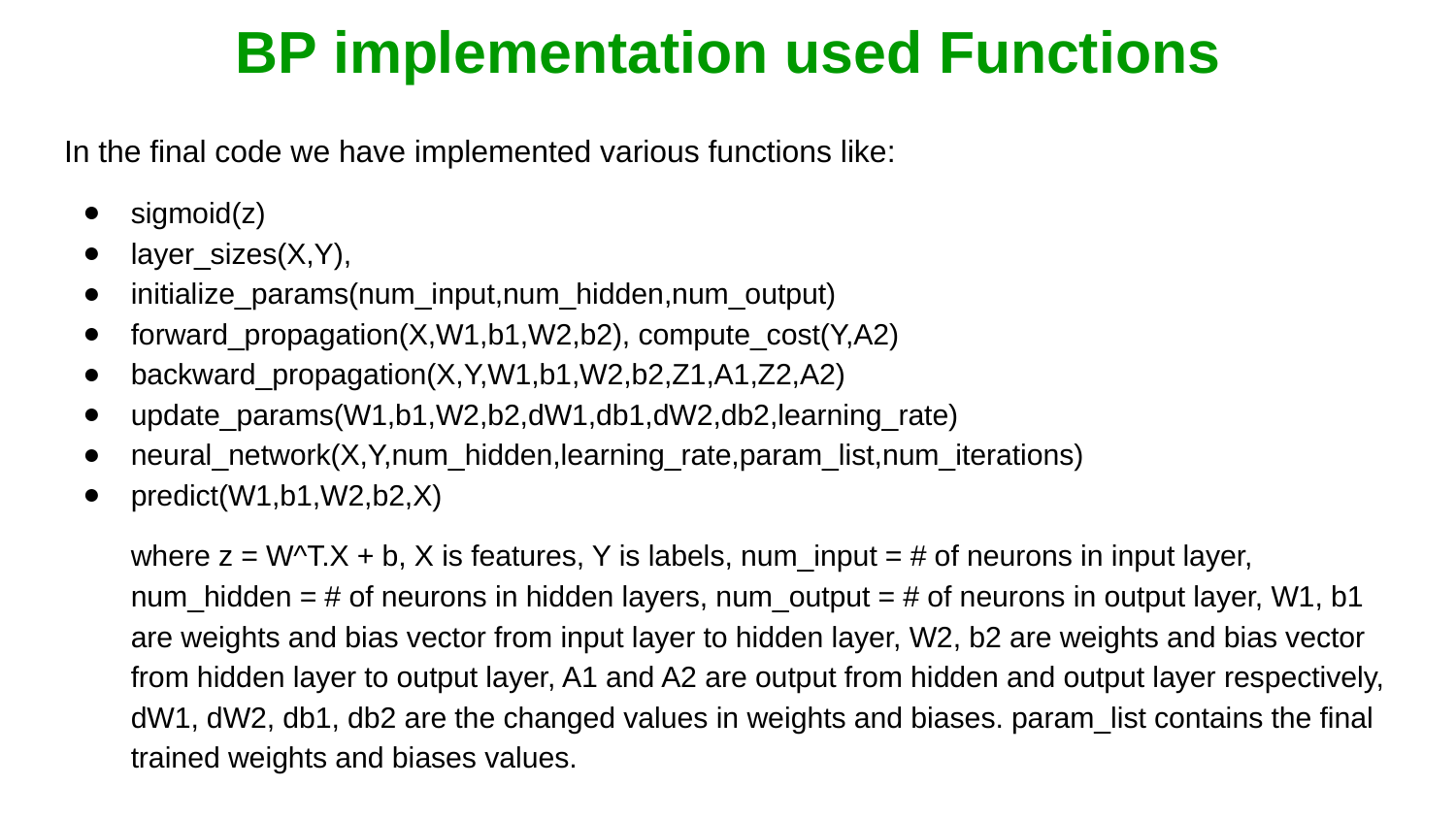

# BP implementation used Functions

In the final code we have implemented various functions like:
sigmoid(z)
layer_sizes(X,Y),
initialize_params(num_input,num_hidden,num_output)
forward_propagation(X,W1,b1,W2,b2), compute_cost(Y,A2)
backward_propagation(X,Y,W1,b1,W2,b2,Z1,A1,Z2,A2)
update_params(W1,b1,W2,b2,dW1,db1,dW2,db2,learning_rate)
neural_network(X,Y,num_hidden,learning_rate,param_list,num_iterations)
predict(W1,b1,W2,b2,X)
where z = W^T.X + b, X is features, Y is labels, num_input = # of neurons in input layer, num_hidden = # of neurons in hidden layers, num_output = # of neurons in output layer, W1, b1 are weights and bias vector from input layer to hidden layer, W2, b2 are weights and bias vector from hidden layer to output layer, A1 and A2 are output from hidden and output layer respectively, dW1, dW2, db1, db2 are the changed values in weights and biases. param_list contains the final trained weights and biases values.